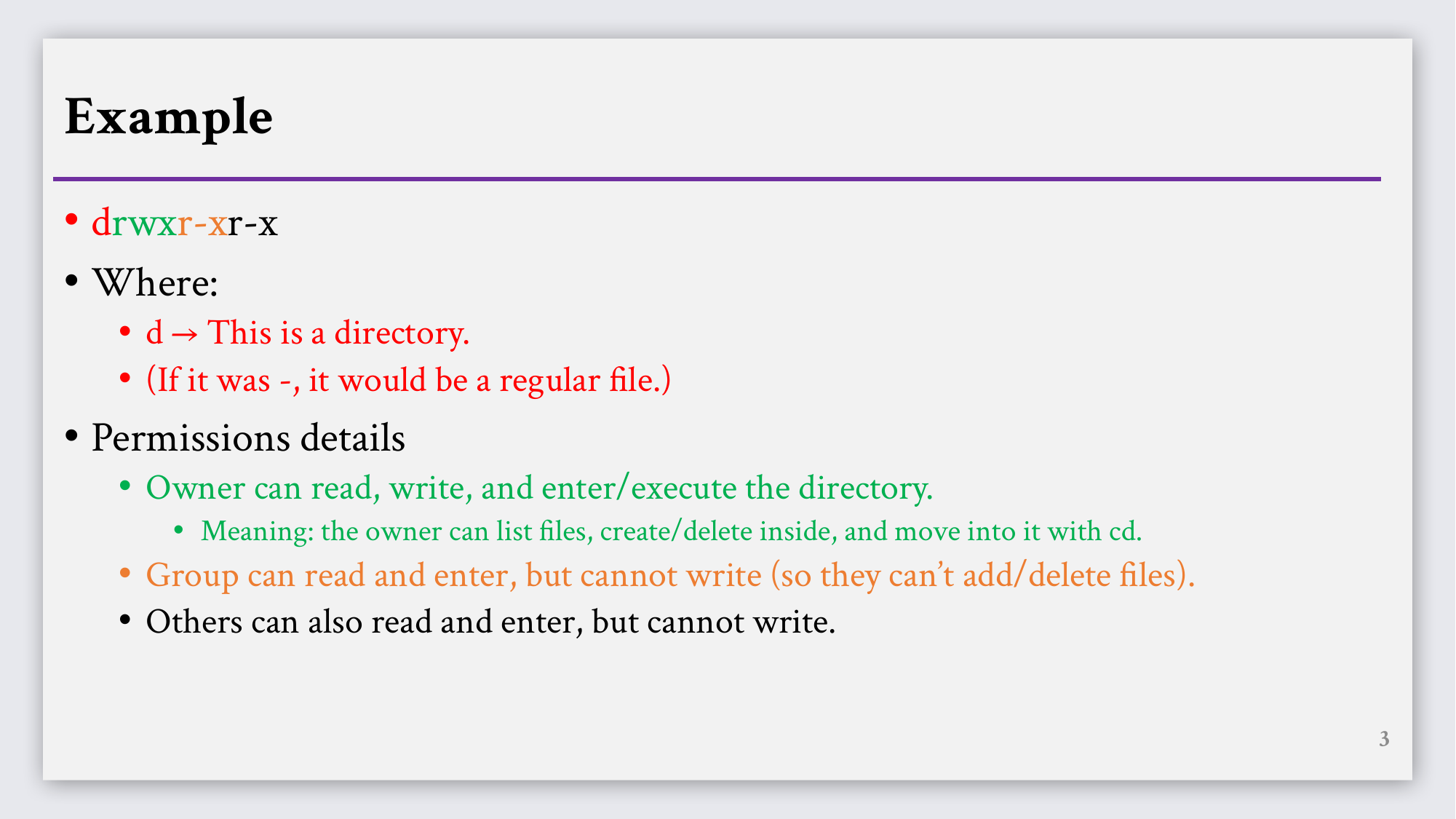

# Example
drwxr-xr-x
Where:
d → This is a directory.
(If it was -, it would be a regular file.)
Permissions details
Owner can read, write, and enter/execute the directory.
Meaning: the owner can list files, create/delete inside, and move into it with cd.
Group can read and enter, but cannot write (so they can’t add/delete files).
Others can also read and enter, but cannot write.
3